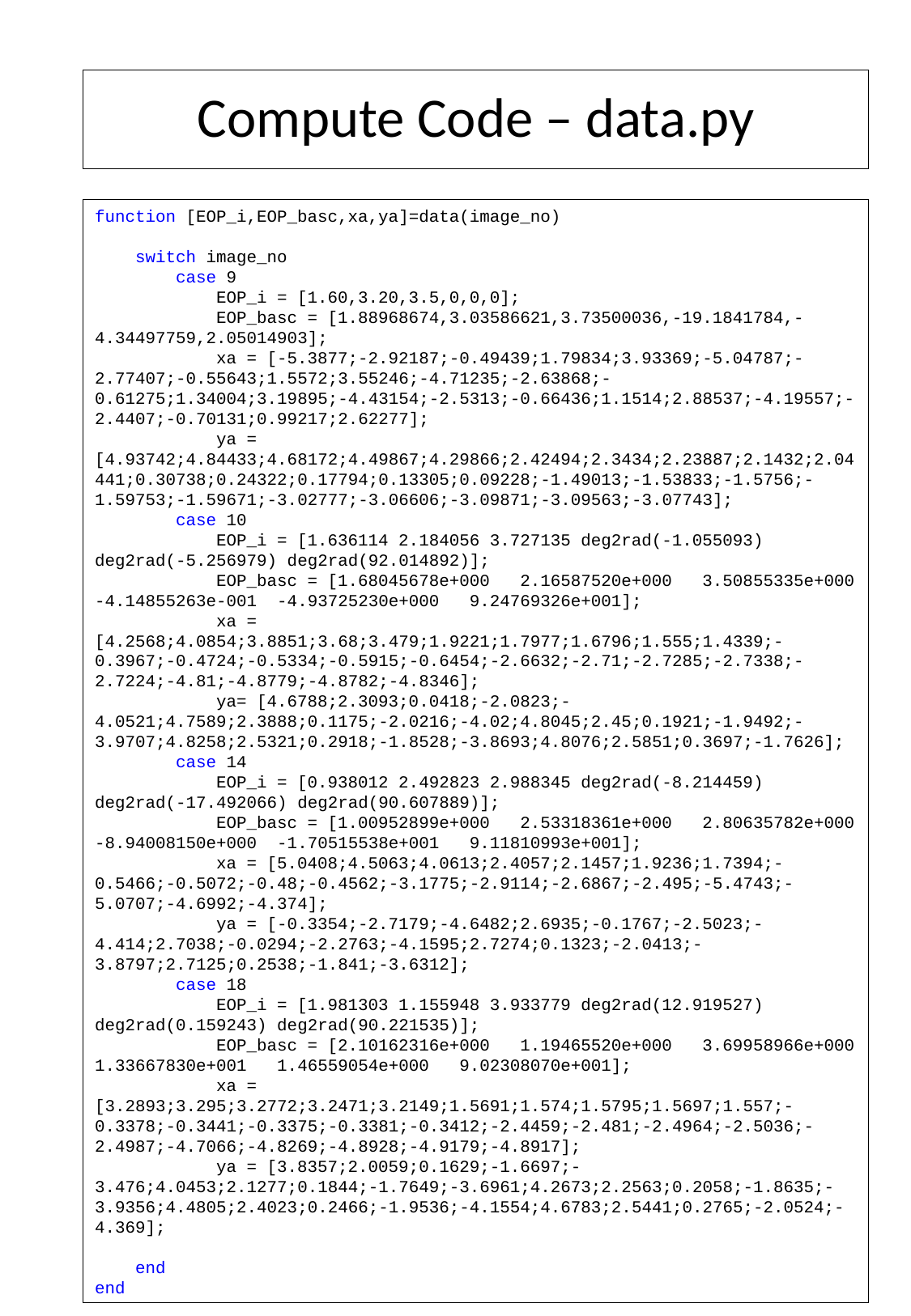

# Compute Code – data.py
function [EOP_i,EOP_basc,xa,ya]=data(image_no)

    switch image_no
        case 9
            EOP_i = [1.60,3.20,3.5,0,0,0];
            EOP_basc = [1.88968674,3.03586621,3.73500036,-19.1841784,-4.34497759,2.05014903];
            xa = [-5.3877;-2.92187;-0.49439;1.79834;3.93369;-5.04787;-2.77407;-0.55643;1.5572;3.55246;-4.71235;-2.63868;-0.61275;1.34004;3.19895;-4.43154;-2.5313;-0.66436;1.1514;2.88537;-4.19557;-2.4407;-0.70131;0.99217;2.62277];
            ya = [4.93742;4.84433;4.68172;4.49867;4.29866;2.42494;2.3434;2.23887;2.1432;2.04441;0.30738;0.24322;0.17794;0.13305;0.09228;-1.49013;-1.53833;-1.5756;-1.59753;-1.59671;-3.02777;-3.06606;-3.09871;-3.09563;-3.07743];
        case 10
            EOP_i = [1.636114 2.184056 3.727135 deg2rad(-1.055093) deg2rad(-5.256979) deg2rad(92.014892)];
            EOP_basc = [1.68045678e+000   2.16587520e+000   3.50855335e+000 -4.14855263e-001  -4.93725230e+000   9.24769326e+001];
            xa = [4.2568;4.0854;3.8851;3.68;3.479;1.9221;1.7977;1.6796;1.555;1.4339;-0.3967;-0.4724;-0.5334;-0.5915;-0.6454;-2.6632;-2.71;-2.7285;-2.7338;-2.7224;-4.81;-4.8779;-4.8782;-4.8346];
            ya= [4.6788;2.3093;0.0418;-2.0823;-4.0521;4.7589;2.3888;0.1175;-2.0216;-4.02;4.8045;2.45;0.1921;-1.9492;-3.9707;4.8258;2.5321;0.2918;-1.8528;-3.8693;4.8076;2.5851;0.3697;-1.7626];
        case 14
            EOP_i = [0.938012 2.492823 2.988345 deg2rad(-8.214459) deg2rad(-17.492066) deg2rad(90.607889)];
            EOP_basc = [1.00952899e+000   2.53318361e+000   2.80635782e+000 -8.94008150e+000  -1.70515538e+001   9.11810993e+001];
            xa = [5.0408;4.5063;4.0613;2.4057;2.1457;1.9236;1.7394;-0.5466;-0.5072;-0.48;-0.4562;-3.1775;-2.9114;-2.6867;-2.495;-5.4743;-5.0707;-4.6992;-4.374];
            ya = [-0.3354;-2.7179;-4.6482;2.6935;-0.1767;-2.5023;-4.414;2.7038;-0.0294;-2.2763;-4.1595;2.7274;0.1323;-2.0413;-3.8797;2.7125;0.2538;-1.841;-3.6312];
        case 18
            EOP_i = [1.981303 1.155948 3.933779 deg2rad(12.919527) deg2rad(0.159243) deg2rad(90.221535)];
            EOP_basc = [2.10162316e+000   1.19465520e+000   3.69958966e+000 1.33667830e+001   1.46559054e+000   9.02308070e+001];
            xa = [3.2893;3.295;3.2772;3.2471;3.2149;1.5691;1.574;1.5795;1.5697;1.557;-0.3378;-0.3441;-0.3375;-0.3381;-0.3412;-2.4459;-2.481;-2.4964;-2.5036;-2.4987;-4.7066;-4.8269;-4.8928;-4.9179;-4.8917];
            ya = [3.8357;2.0059;0.1629;-1.6697;-3.476;4.0453;2.1277;0.1844;-1.7649;-3.6961;4.2673;2.2563;0.2058;-1.8635;-3.9356;4.4805;2.4023;0.2466;-1.9536;-4.1554;4.6783;2.5441;0.2765;-2.0524;-4.369];

    end
end